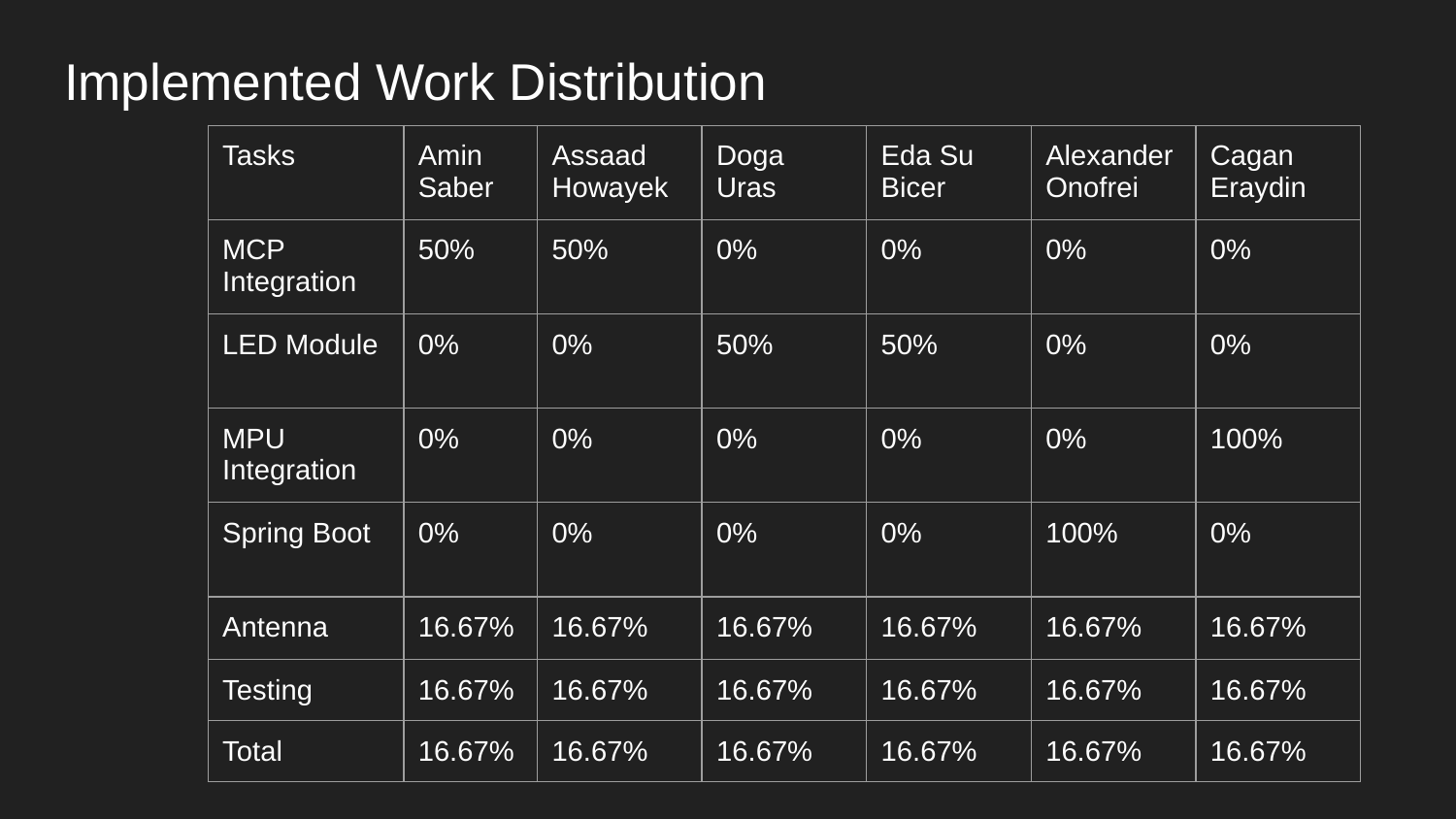

# Implemented Work Distribution
| Tasks | Amin Saber | Assaad Howayek | Doga Uras | Eda Su Bicer | Alexander Onofrei | Cagan Eraydin |
| --- | --- | --- | --- | --- | --- | --- |
| MCP Integration | 50% | 50% | 0% | 0% | 0% | 0% |
| LED Module | 0% | 0% | 50% | 50% | 0% | 0% |
| MPU Integration | 0% | 0% | 0% | 0% | 0% | 100% |
| Spring Boot | 0% | 0% | 0% | 0% | 100% | 0% |
| Antenna | 16.67% | 16.67% | 16.67% | 16.67% | 16.67% | 16.67% |
| Testing | 16.67% | 16.67% | 16.67% | 16.67% | 16.67% | 16.67% |
| Total | 16.67% | 16.67% | 16.67% | 16.67% | 16.67% | 16.67% |